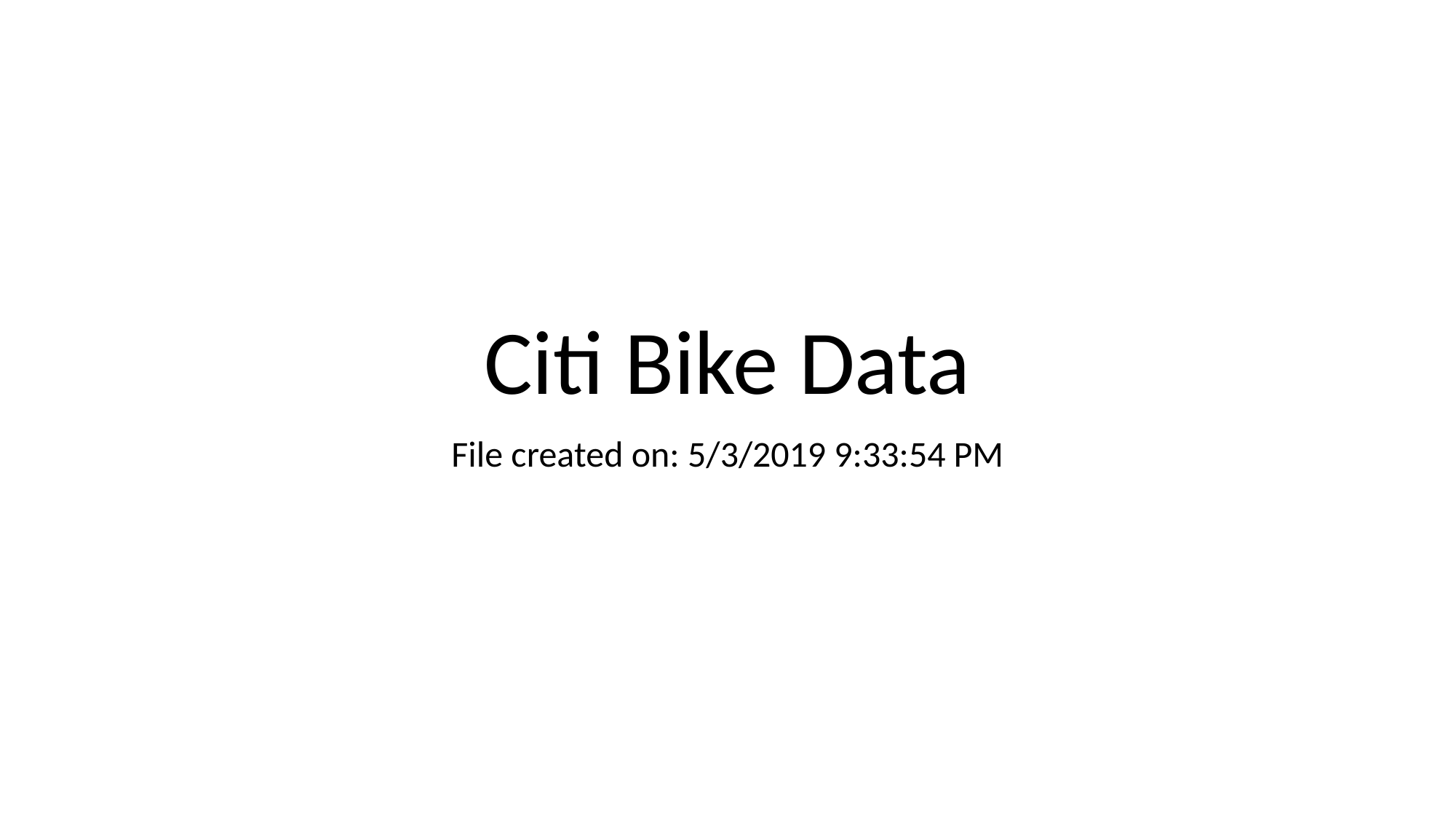

# Citi Bike Data
File created on: 5/3/2019 9:33:54 PM